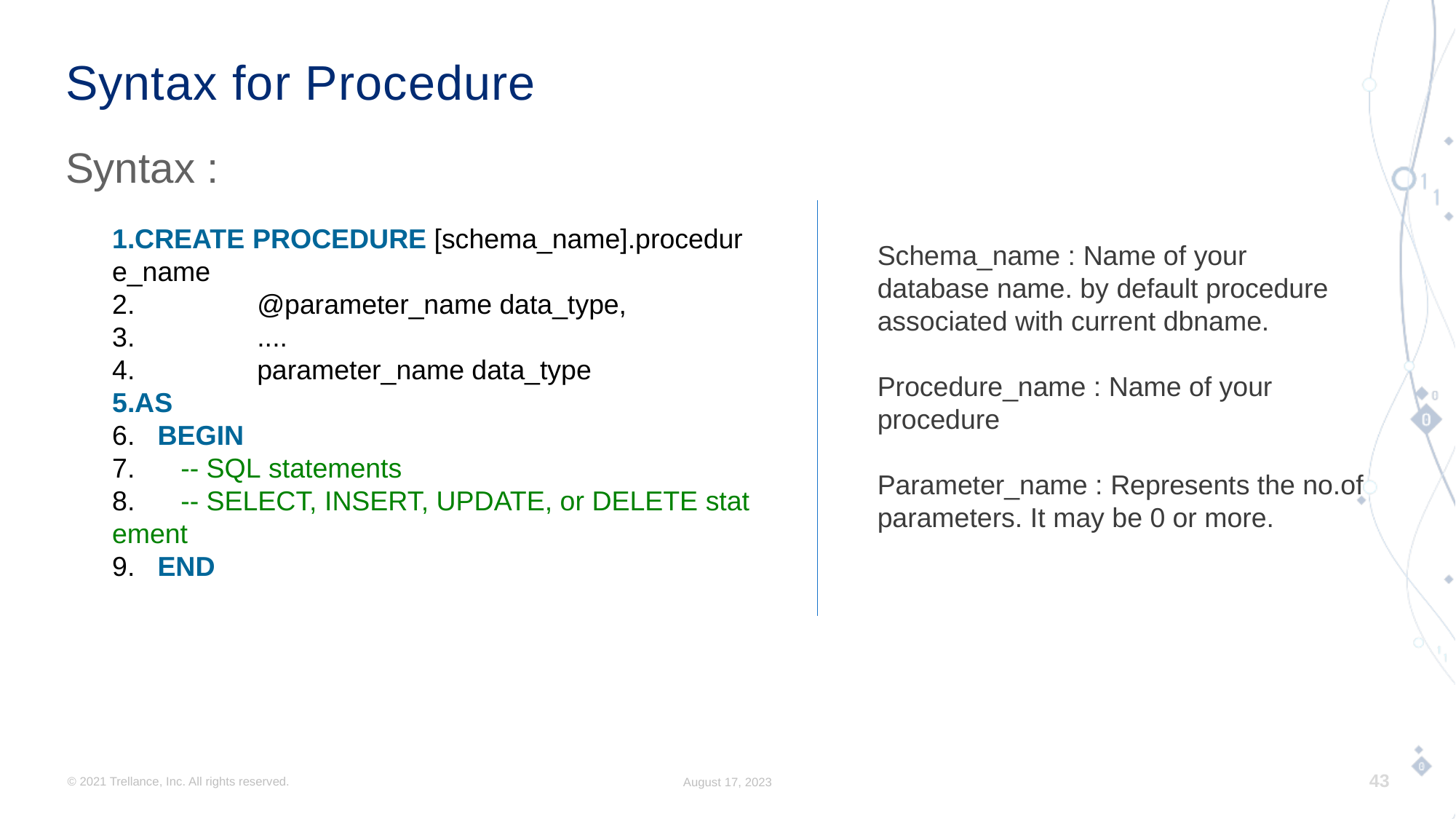

# Syntax for Procedure
Syntax :
CREATE PROCEDURE [schema_name].procedure_name
                @parameter_name data_type,
                ....
                parameter_name data_type
AS
   BEGIN
      -- SQL statements
      -- SELECT, INSERT, UPDATE, or DELETE statement
   END
Schema_name : Name of your database name. by default procedure associated with current dbname.

Procedure_name : Name of your procedure

Parameter_name : Represents the no.of parameters. It may be 0 or more.

© 2021 Trellance, Inc. All rights reserved.
August 17, 2023
43